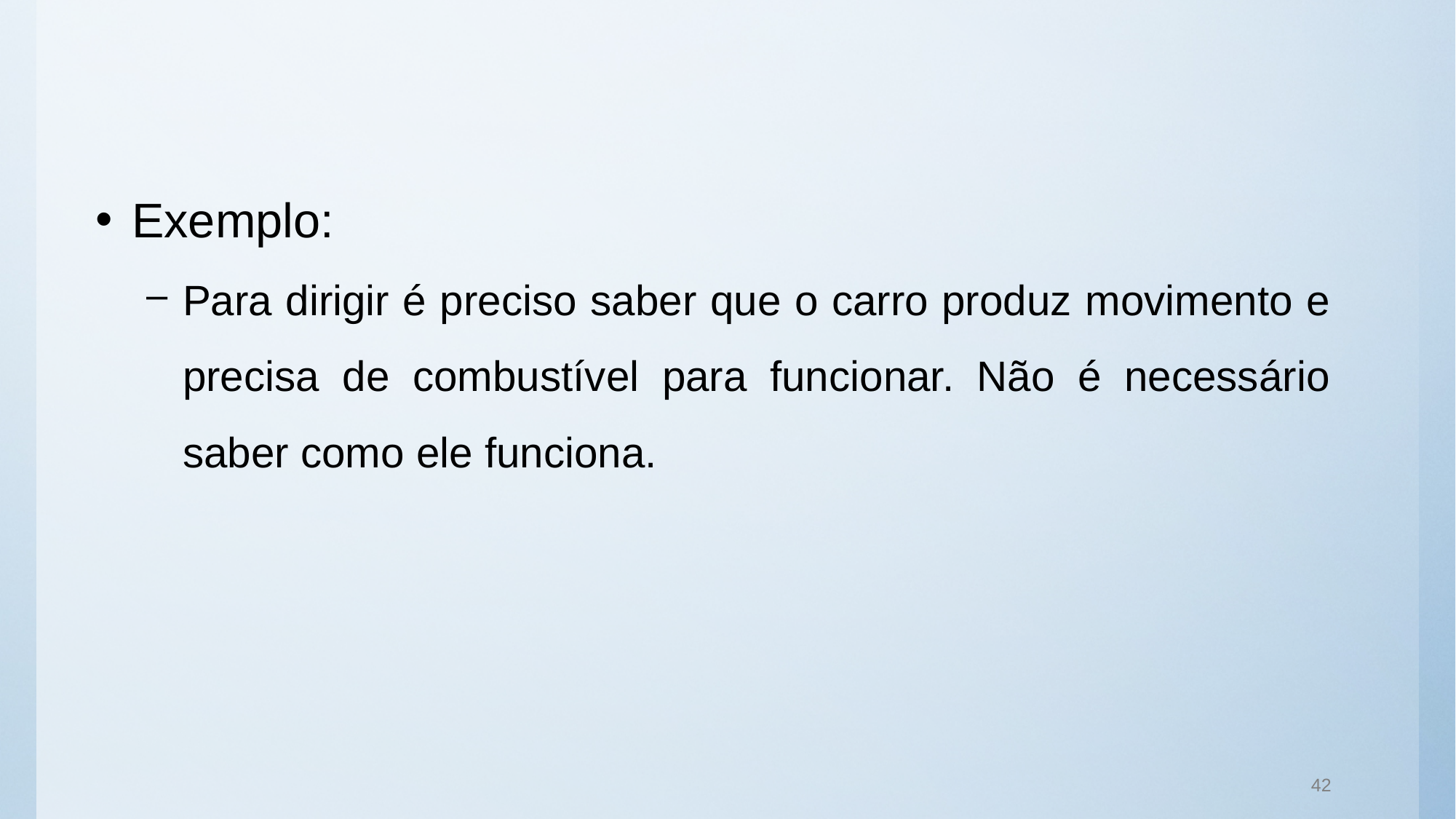

Exemplo:
Para dirigir é preciso saber que o carro produz movimento e precisa de combustível para funcionar. Não é necessário saber como ele funciona.
42